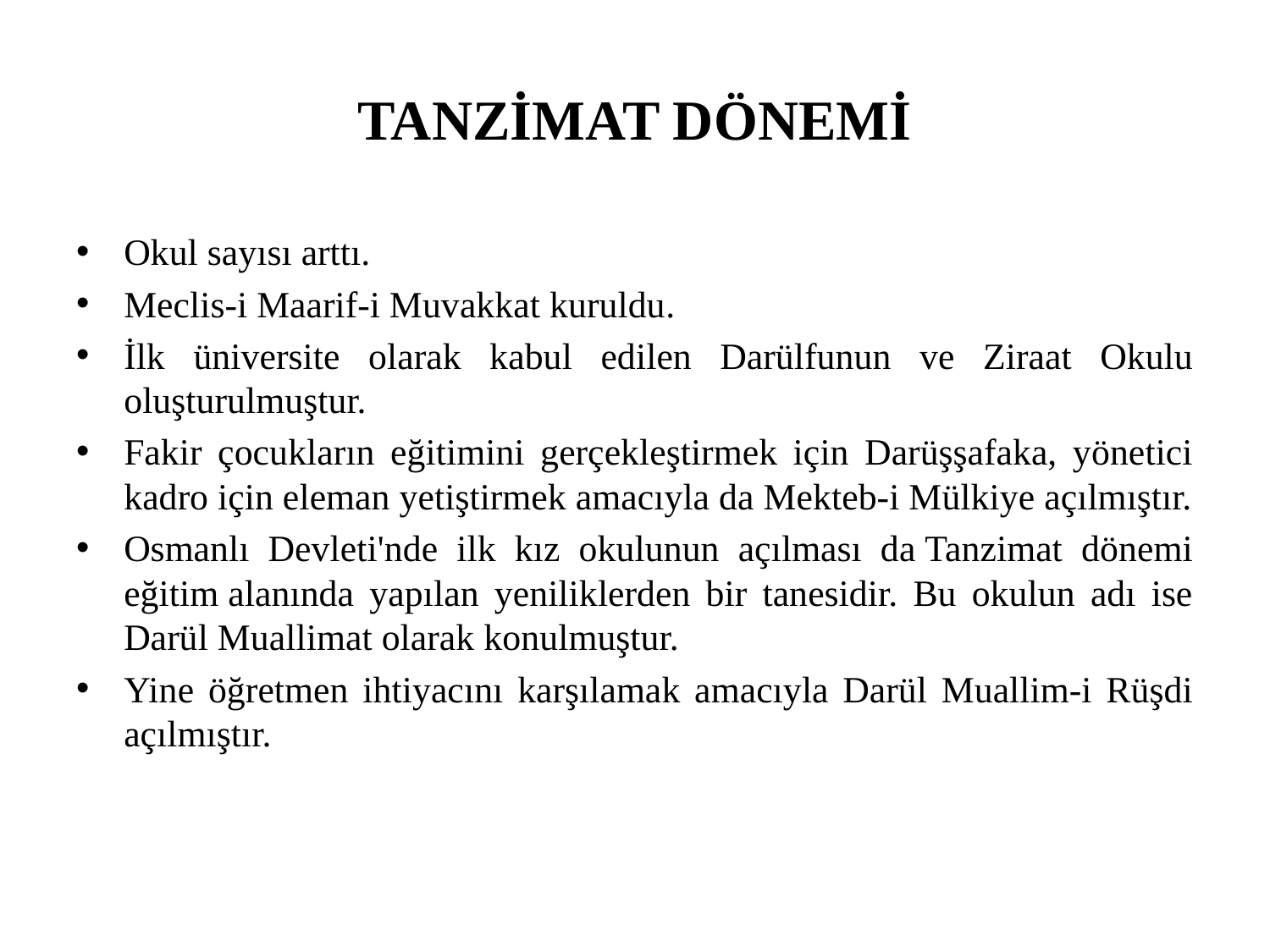

# TANZİMAT DÖNEMİ
Okul sayısı arttı.
Meclis-i Maarif-i Muvakkat kuruldu.
İlk üniversite olarak kabul edilen Darülfunun ve Ziraat Okulu oluşturulmuştur.
Fakir çocukların eğitimini gerçekleştirmek için Darüşşafaka, yönetici kadro için eleman yetiştirmek amacıyla da Mekteb-i Mülkiye açılmıştır.
Osmanlı Devleti'nde ilk kız okulunun açılması da Tanzimat dönemi eğitim alanında yapılan yeniliklerden bir tanesidir. Bu okulun adı ise Darül Muallimat olarak konulmuştur.
Yine öğretmen ihtiyacını karşılamak amacıyla Darül Muallim-i Rüşdi açılmıştır.